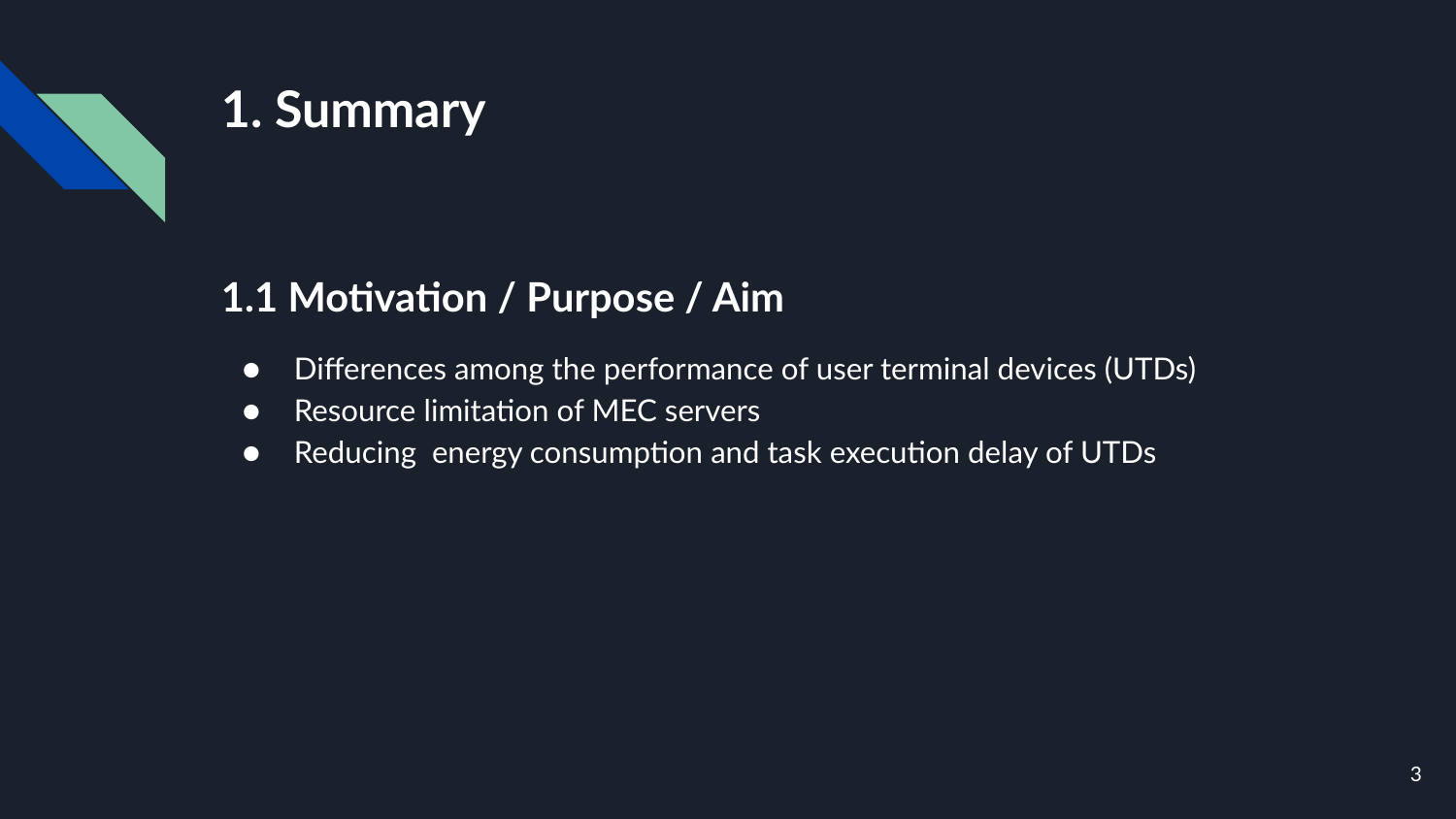

# 1. Summary
1.1 Motivation / Purpose / Aim
Differences among the performance of user terminal devices (UTDs)
Resource limitation of MEC servers
Reducing  energy consumption and task execution delay of UTDs

3